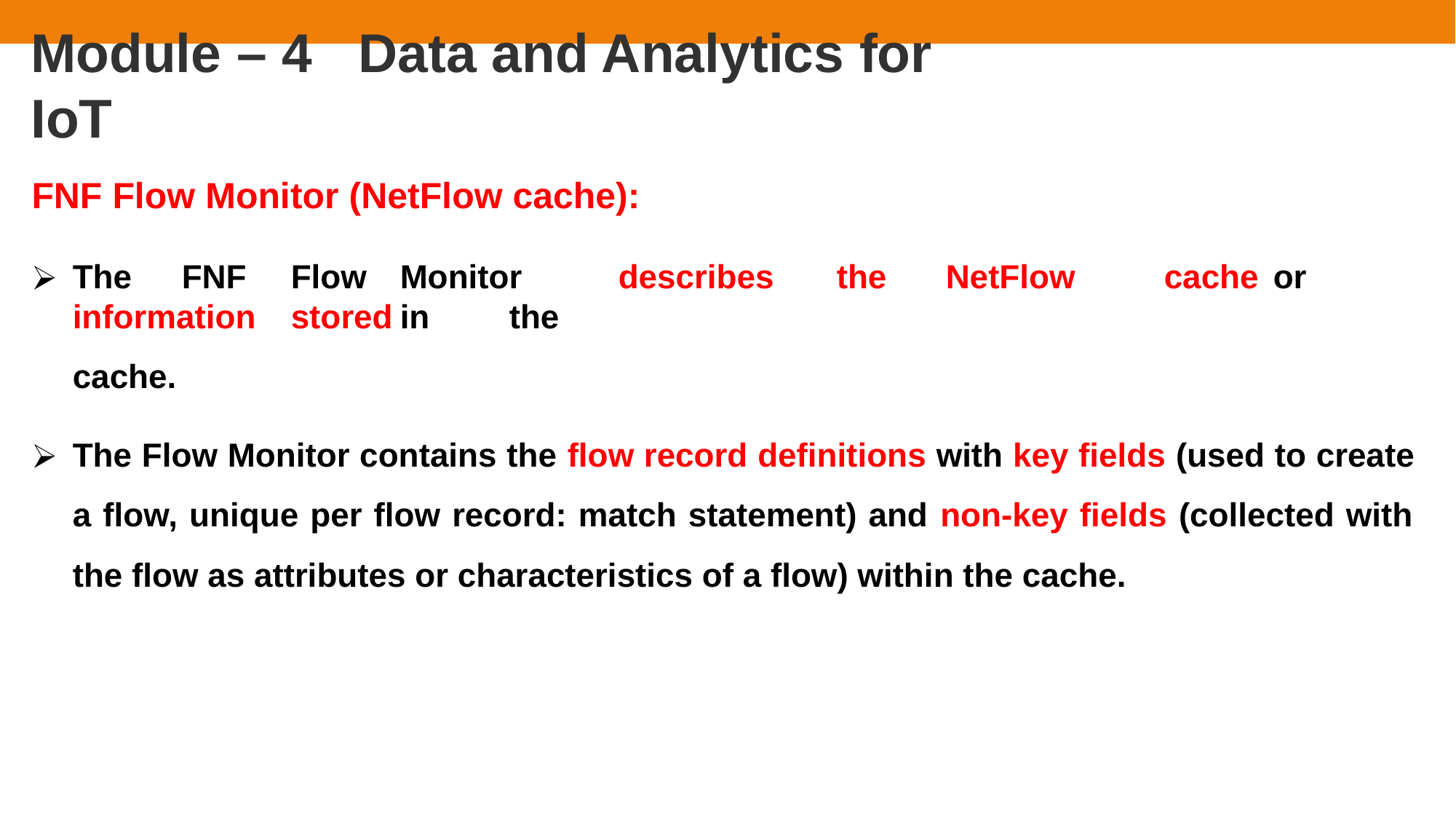

# Module – 4	Data and Analytics for IoT
FNF Flow Monitor (NetFlow cache):
The	FNF	Flow	Monitor	describes	the	NetFlow	cache	or	information	stored	in	the
cache.
The Flow Monitor contains the flow record definitions with key fields (used to create  a flow, unique per flow record: match statement) and non-key fields (collected with  the flow as attributes or characteristics of a flow) within the cache.